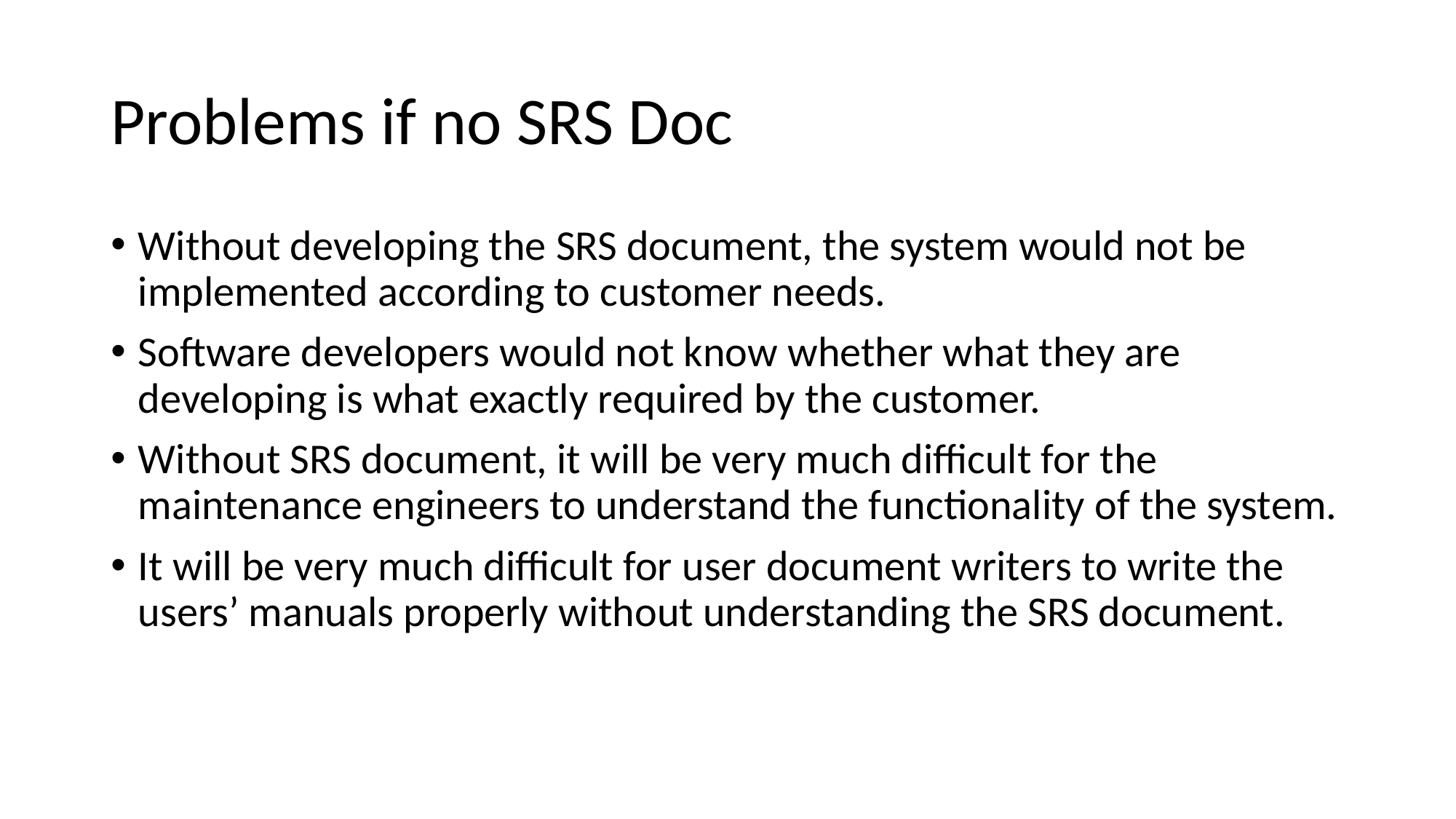

# Problems if no SRS Doc
Without developing the SRS document, the system would not be implemented according to customer needs.
Software developers would not know whether what they are developing is what exactly required by the customer.
Without SRS document, it will be very much difficult for the maintenance engineers to understand the functionality of the system.
It will be very much difficult for user document writers to write the users’ manuals properly without understanding the SRS document.